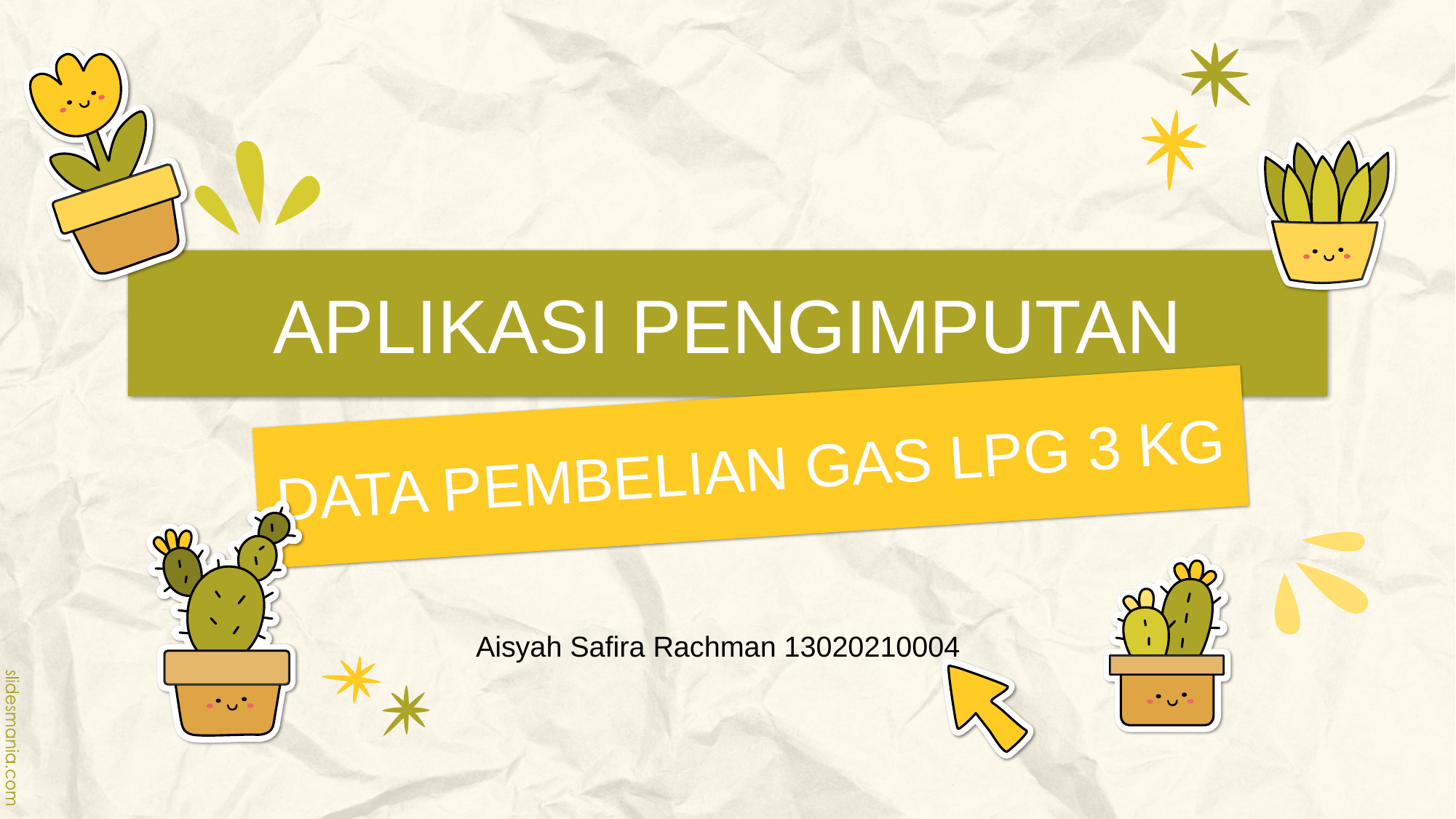

# APLIKASI PENGIMPUTAN
DATA PEMBELIAN GAS LPG 3 KG

Aisyah Safira Rachman 13020210004